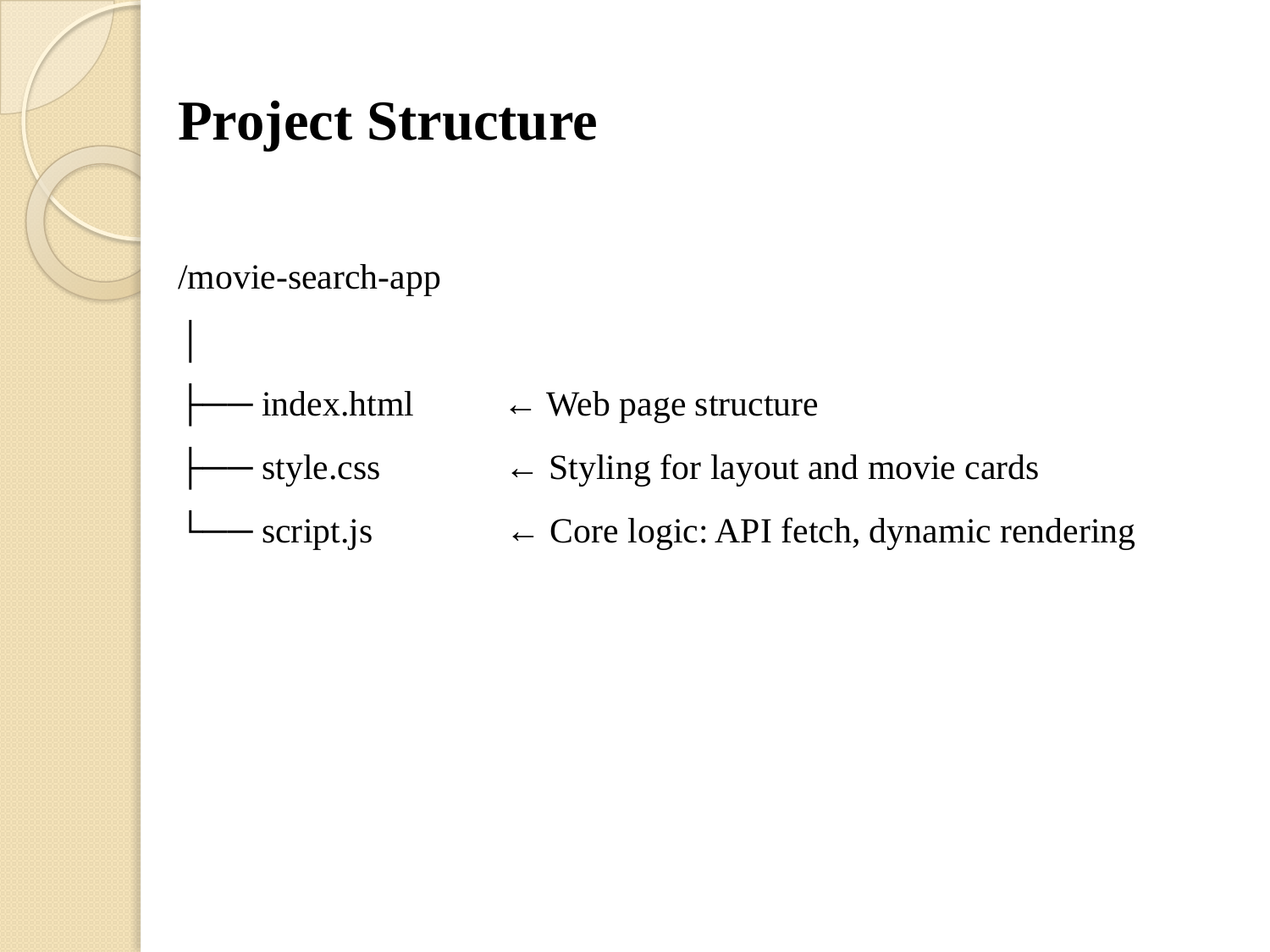

# Project Structure
/movie-search-app
│
├── index.html          ← Web page structure
├── style.css              ← Styling for layout and movie cards
└── script.js               ← Core logic: API fetch, dynamic rendering